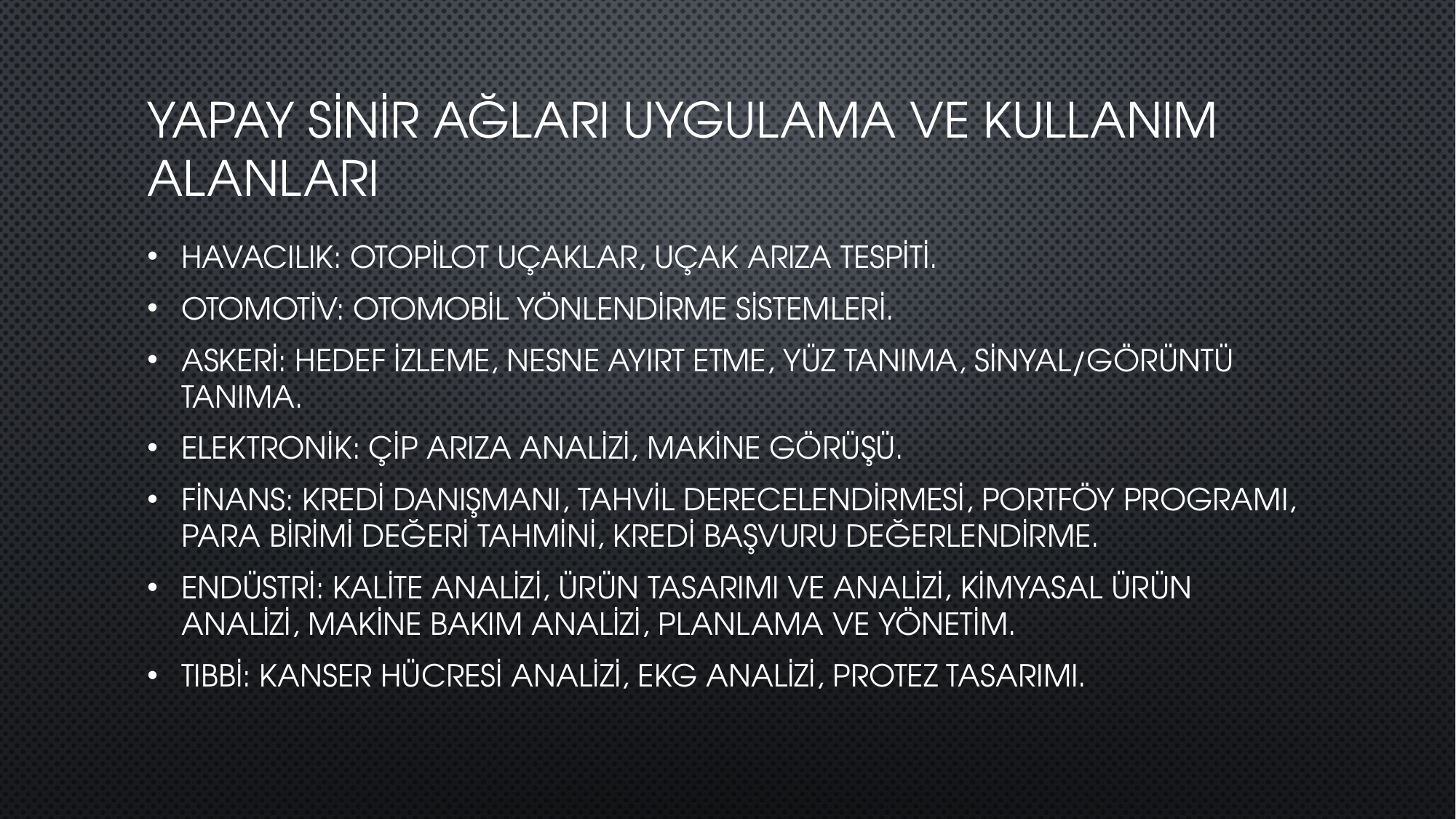

# Yapay Sinir Ağları Uygulama ve Kullanım Alanları
Havacılık: Otopilot uçaklar, Uçak arıza tespiti.
Otomotiv: Otomobil yönlendirme sistemleri.
Askeri: Hedef izleme, nesne ayırt etme, yüz tanıma, sinyal/görüntü tanıma.
Elektronik: Çip arıza analizi, makine görüşü.
Finans: Kredi danışmanı, tahvil derecelendirmesi, portföy programı, para birimi değeri tahmini, kredi başvuru değerlendirme.
Endüstri: Kalite analizi, ürün tasarımı ve analizi, kimyasal ürün analizi, makine bakım analizi, planlama ve yönetim.
Tıbbi: Kanser hücresi analizi, EKG analizi, protez tasarımı.